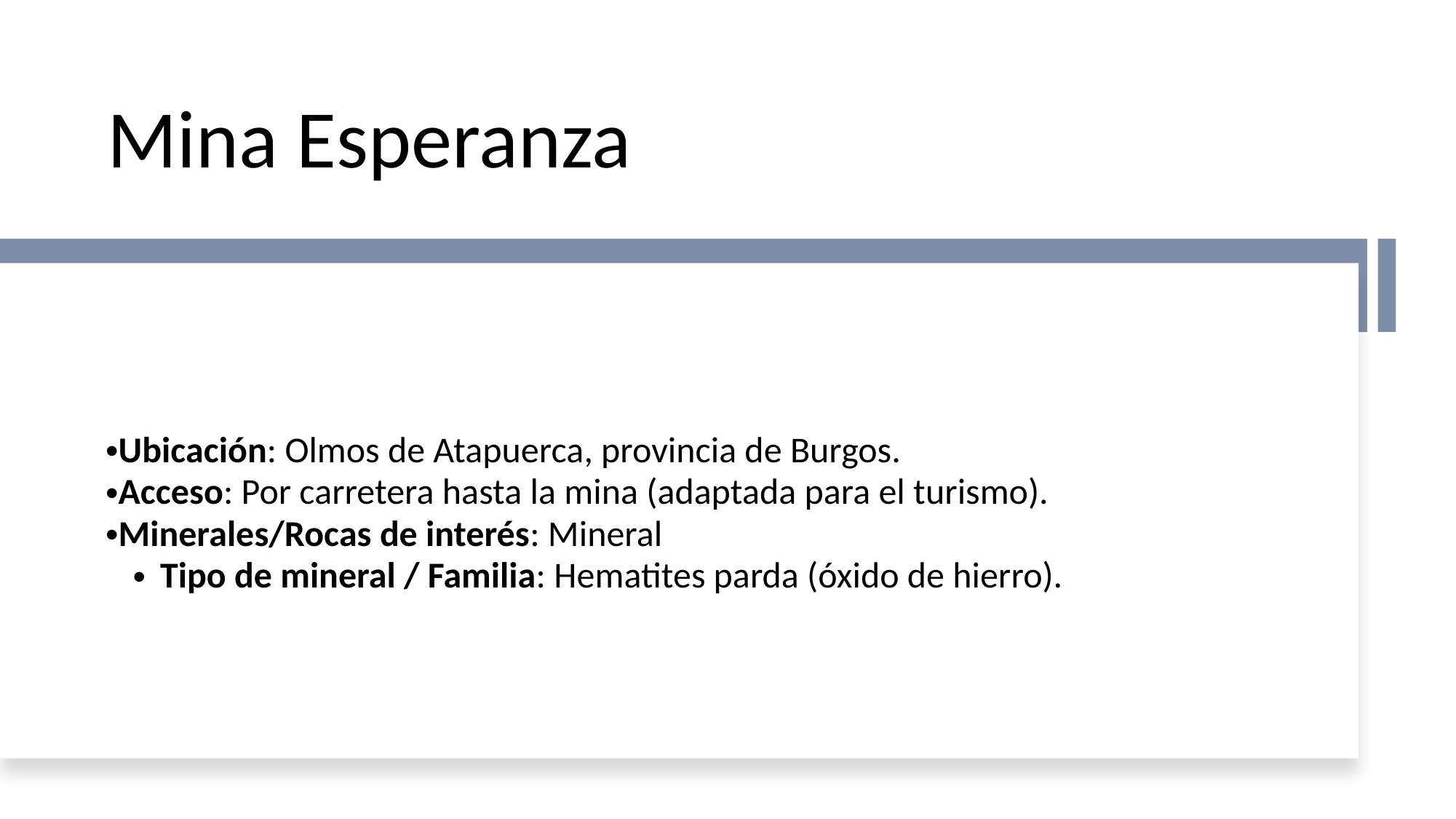

Mina Esperanza

Ubicación: Olmos de Atapuerca, provincia de Burgos.
Acceso: Por carretera hasta la mina (adaptada para el turismo).
Minerales/Rocas de interés: Mineral
Tipo de mineral / Familia: Hematites parda (óxido de hierro).